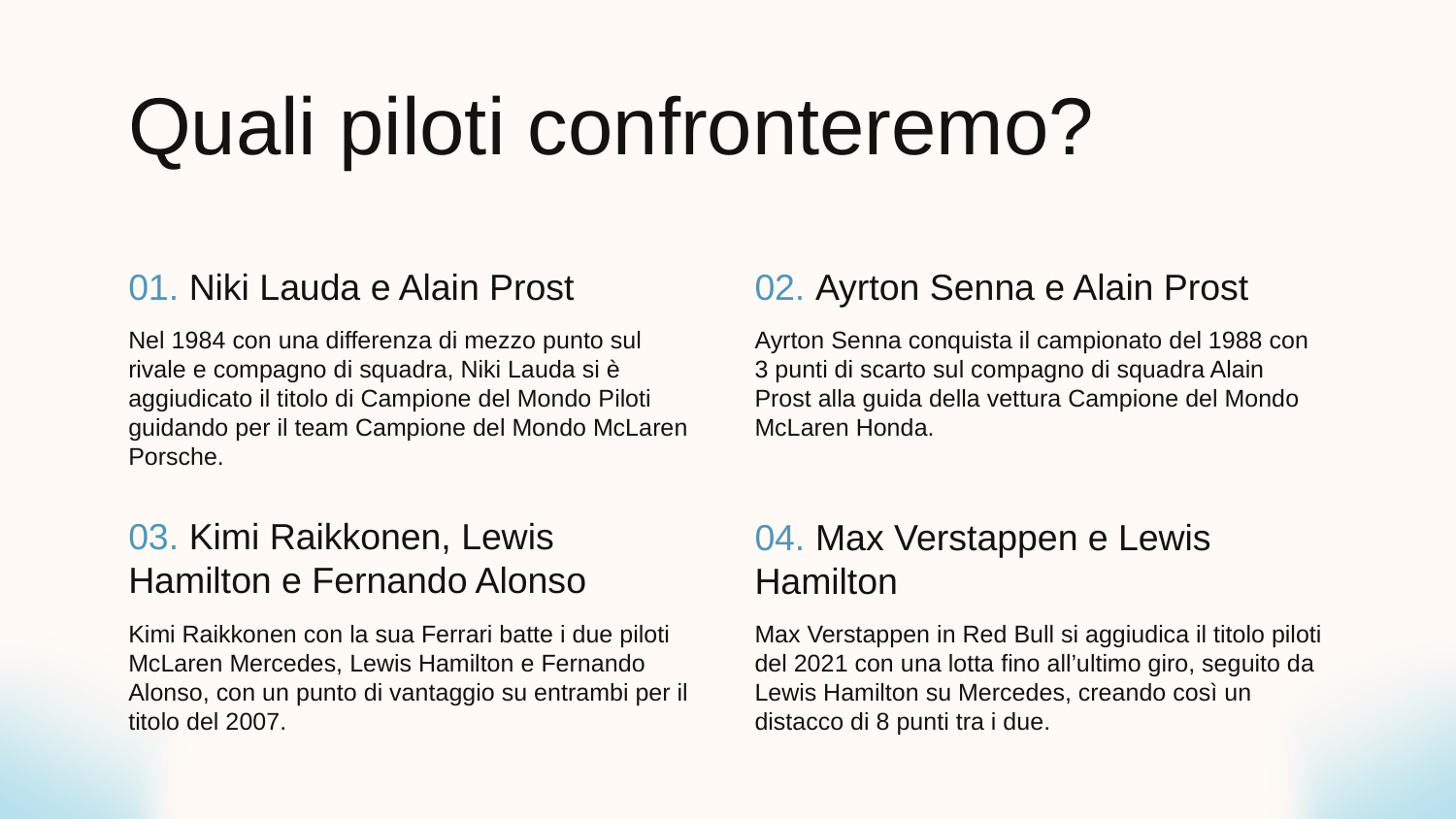

# Quali piloti confronteremo?
01. Niki Lauda e Alain Prost
02. Ayrton Senna e Alain Prost
Nel 1984 con una differenza di mezzo punto sul rivale e compagno di squadra, Niki Lauda si è aggiudicato il titolo di Campione del Mondo Piloti guidando per il team Campione del Mondo McLaren Porsche.
Ayrton Senna conquista il campionato del 1988 con 3 punti di scarto sul compagno di squadra Alain Prost alla guida della vettura Campione del Mondo McLaren Honda.
03. Kimi Raikkonen, Lewis Hamilton e Fernando Alonso
04. Max Verstappen e Lewis Hamilton
Kimi Raikkonen con la sua Ferrari batte i due piloti McLaren Mercedes, Lewis Hamilton e Fernando Alonso, con un punto di vantaggio su entrambi per il titolo del 2007.
Max Verstappen in Red Bull si aggiudica il titolo piloti del 2021 con una lotta fino all’ultimo giro, seguito da Lewis Hamilton su Mercedes, creando così un distacco di 8 punti tra i due.